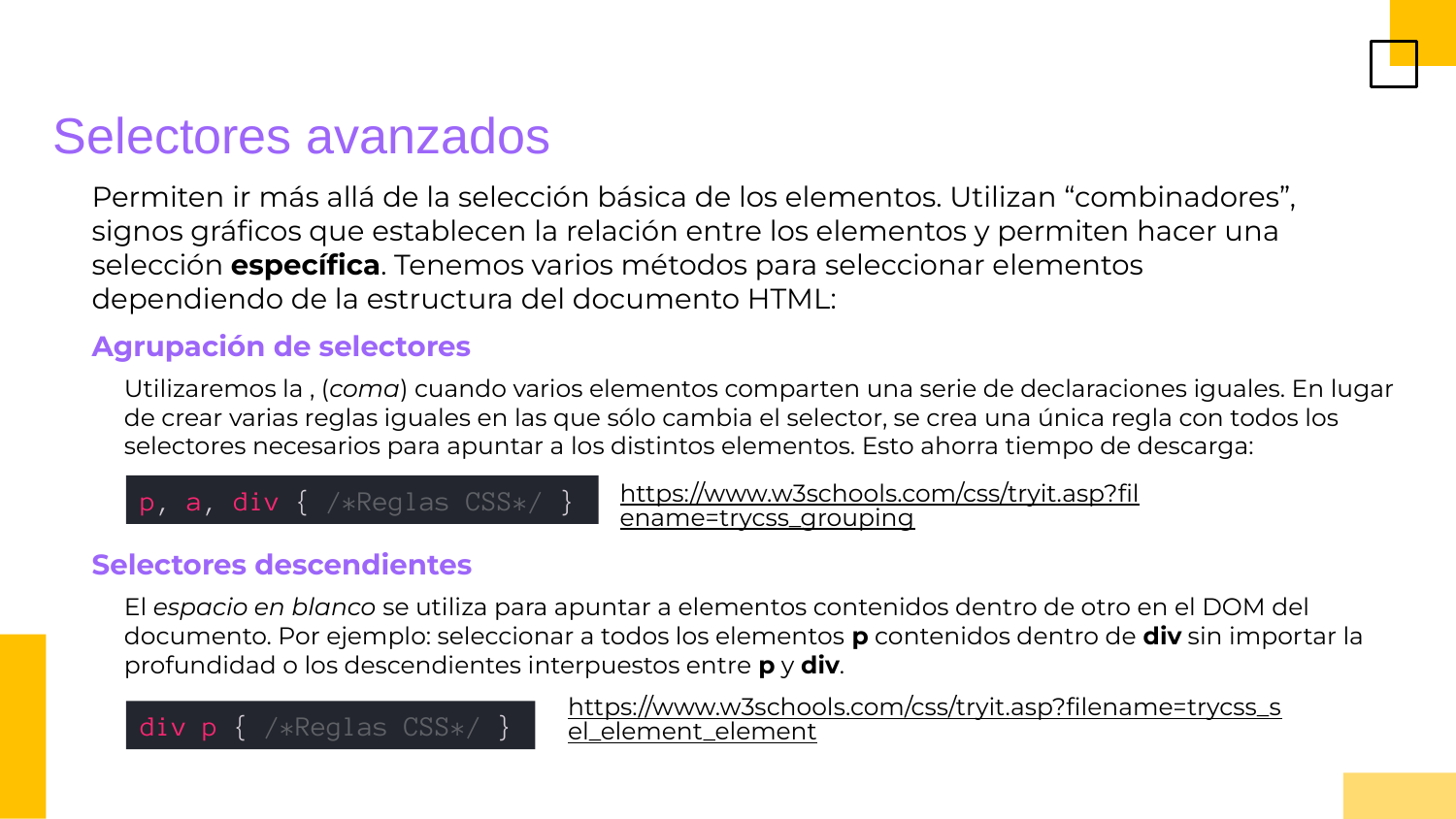

Selectores avanzados
Permiten ir más allá de la selección básica de los elementos. Utilizan “combinadores”, signos gráficos que establecen la relación entre los elementos y permiten hacer una selección específica. Tenemos varios métodos para seleccionar elementos dependiendo de la estructura del documento HTML:
Agrupación de selectores
Utilizaremos la , (coma) cuando varios elementos comparten una serie de declaraciones iguales. En lugar de crear varias reglas iguales en las que sólo cambia el selector, se crea una única regla con todos los selectores necesarios para apuntar a los distintos elementos. Esto ahorra tiempo de descarga:
https://www.w3schools.com/css/tryit.asp?filename=trycss_grouping
p, a, div { /*Reglas CSS*/ }
Selectores descendientes
El espacio en blanco se utiliza para apuntar a elementos contenidos dentro de otro en el DOM del documento. Por ejemplo: seleccionar a todos los elementos p contenidos dentro de div sin importar la profundidad o los descendientes interpuestos entre p y div.
https://www.w3schools.com/css/tryit.asp?filename=trycss_sel_element_element
div p { /*Reglas CSS*/ }